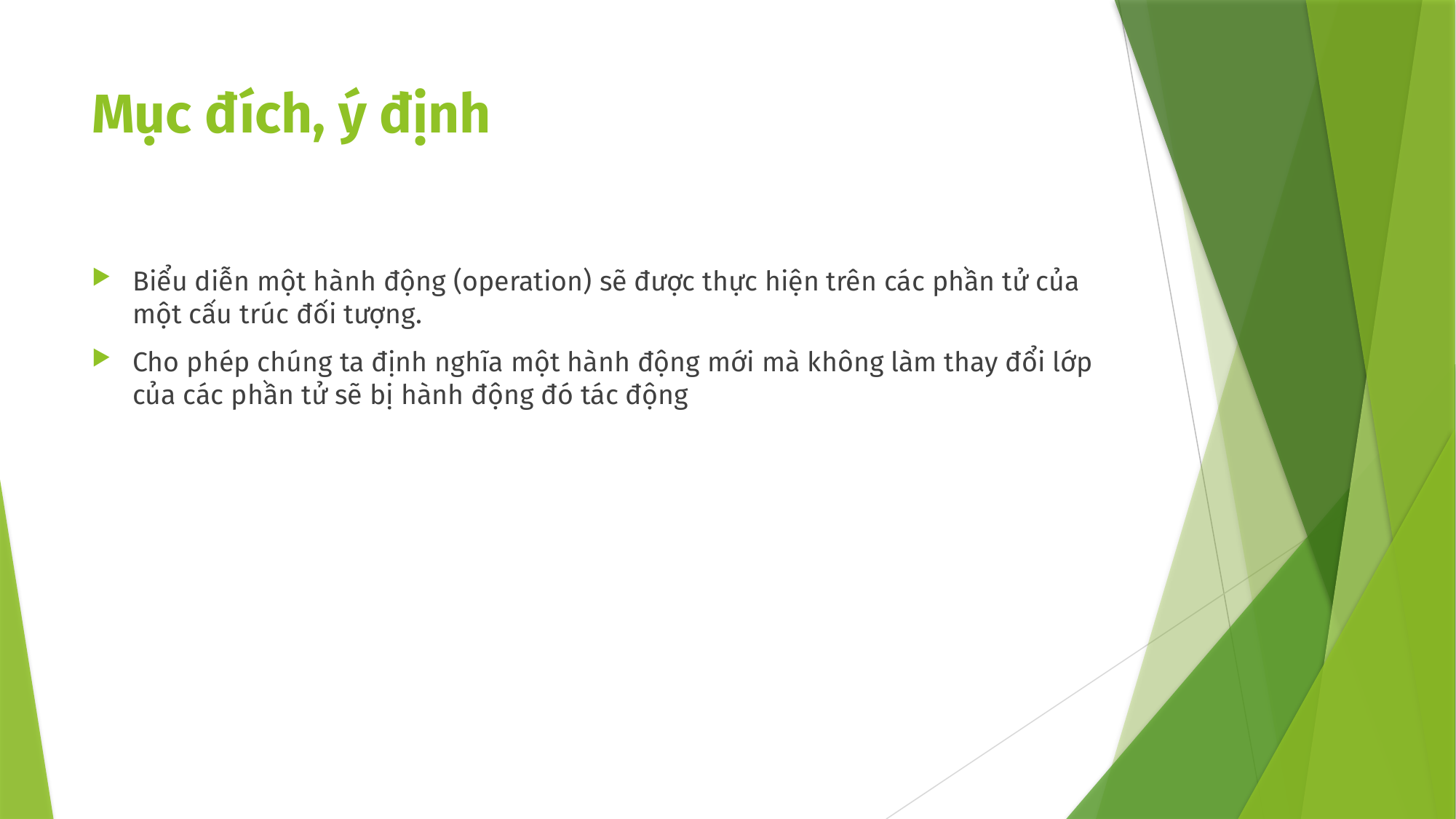

# Mục đích, ý định
Biểu diễn một hành động (operation) sẽ được thực hiện trên các phần tử của một cấu trúc đối tượng.
Cho phép chúng ta định nghĩa một hành động mới mà không làm thay đổi lớp của các phần tử sẽ bị hành động đó tác động